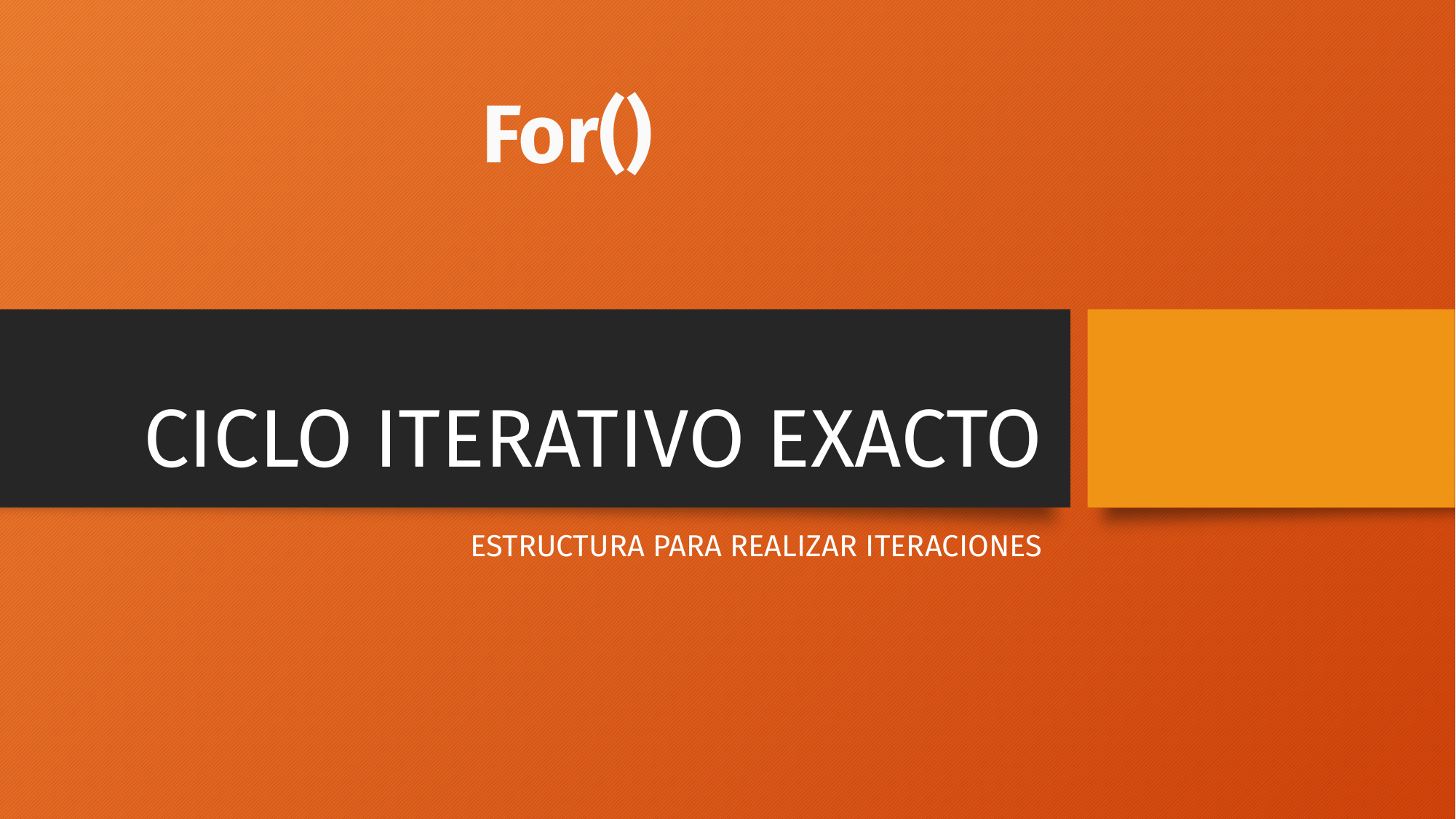

For()
# CICLO ITERATIVO EXACTO
ESTRUCTURA PARA REALIZAR ITERACIONES